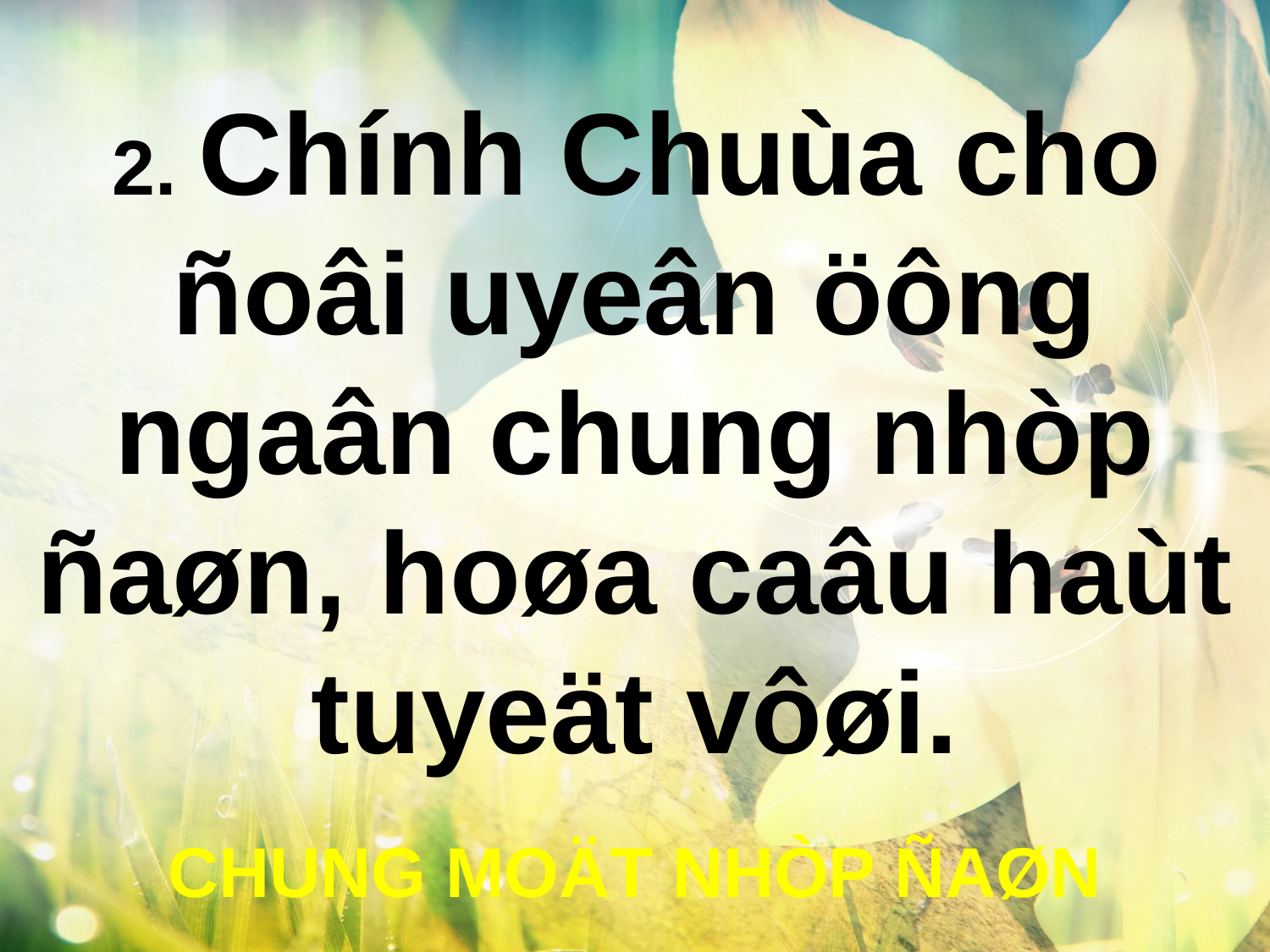

2. Chính Chuùa cho
ñoâi uyeân öông ngaân chung nhòp ñaøn, hoøa caâu haùt tuyeät vôøi.
CHUNG MOÄT NHÒP ÑAØN